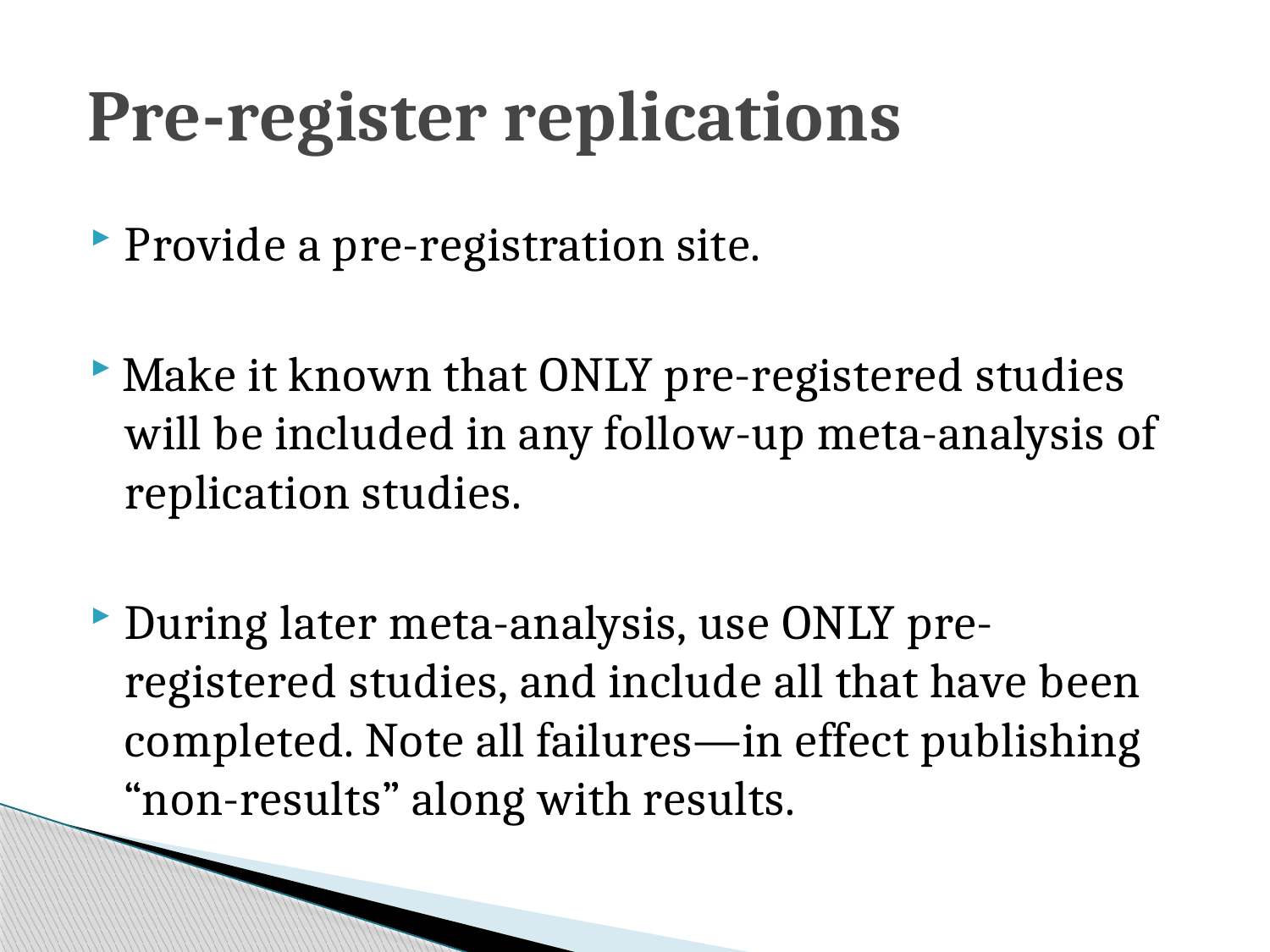

# Pre-register replications
Provide a pre-registration site.

Make it known that ONLY pre-registered studies will be included in any follow-up meta-analysis of replication studies.

During later meta-analysis, use ONLY pre-registered studies, and include all that have been completed. Note all failures—in effect publishing “non-results” along with results.